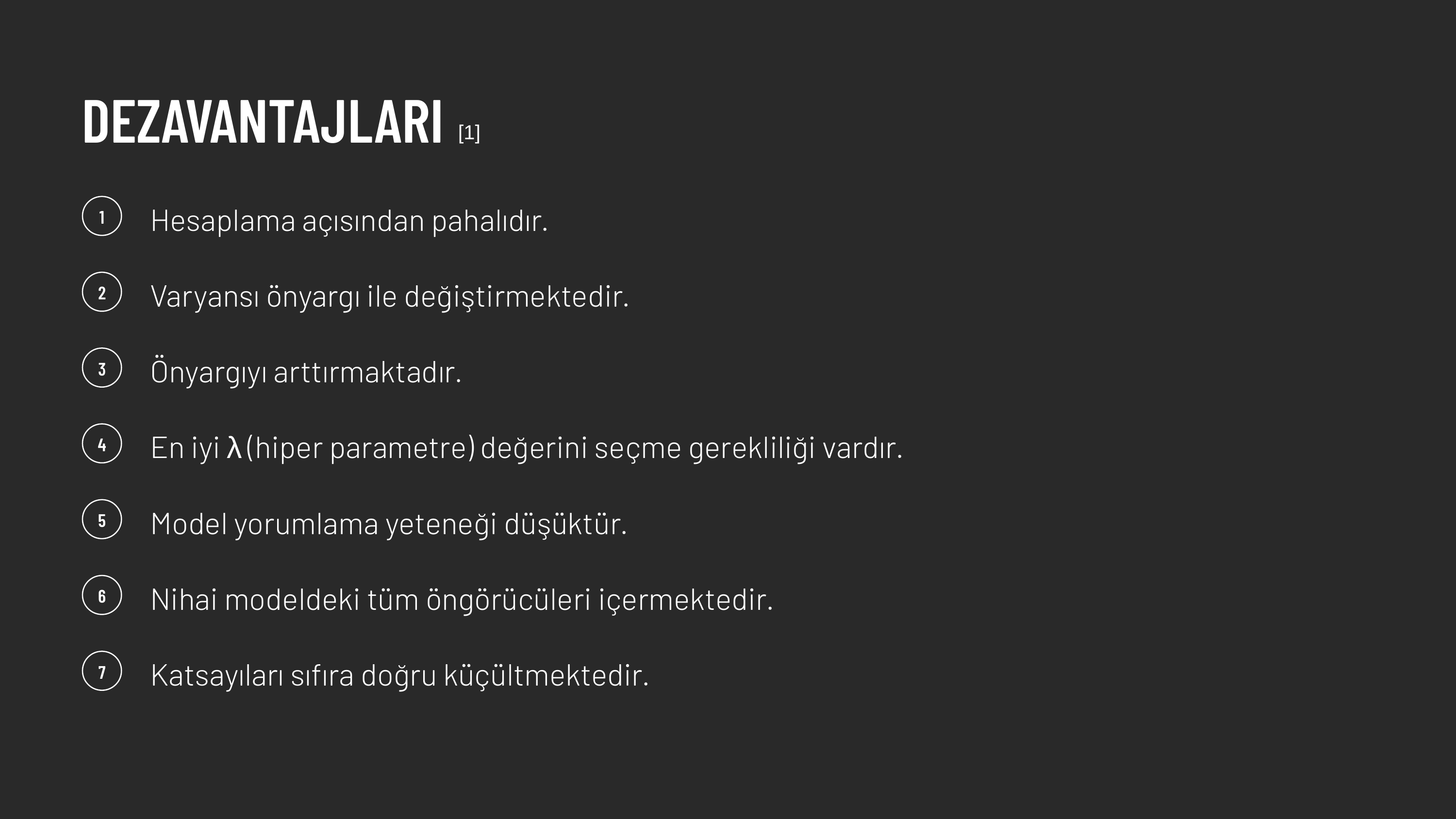

DEZAVANTAJLARI
[1]

Hesaplama açısından pahalıdır.
1
Varyansı önyargı ile değiştirmektedir.

2
Önyargıyı arttırmaktadır.

3
En iyi λ (hiper parametre) değerini seçme gerekliliği vardır.

4
Model yorumlama yeteneği düşüktür.

5
Nihai modeldeki tüm öngörücüleri içermektedir.

6
Katsayıları sıfıra doğru küçültmektedir.

7